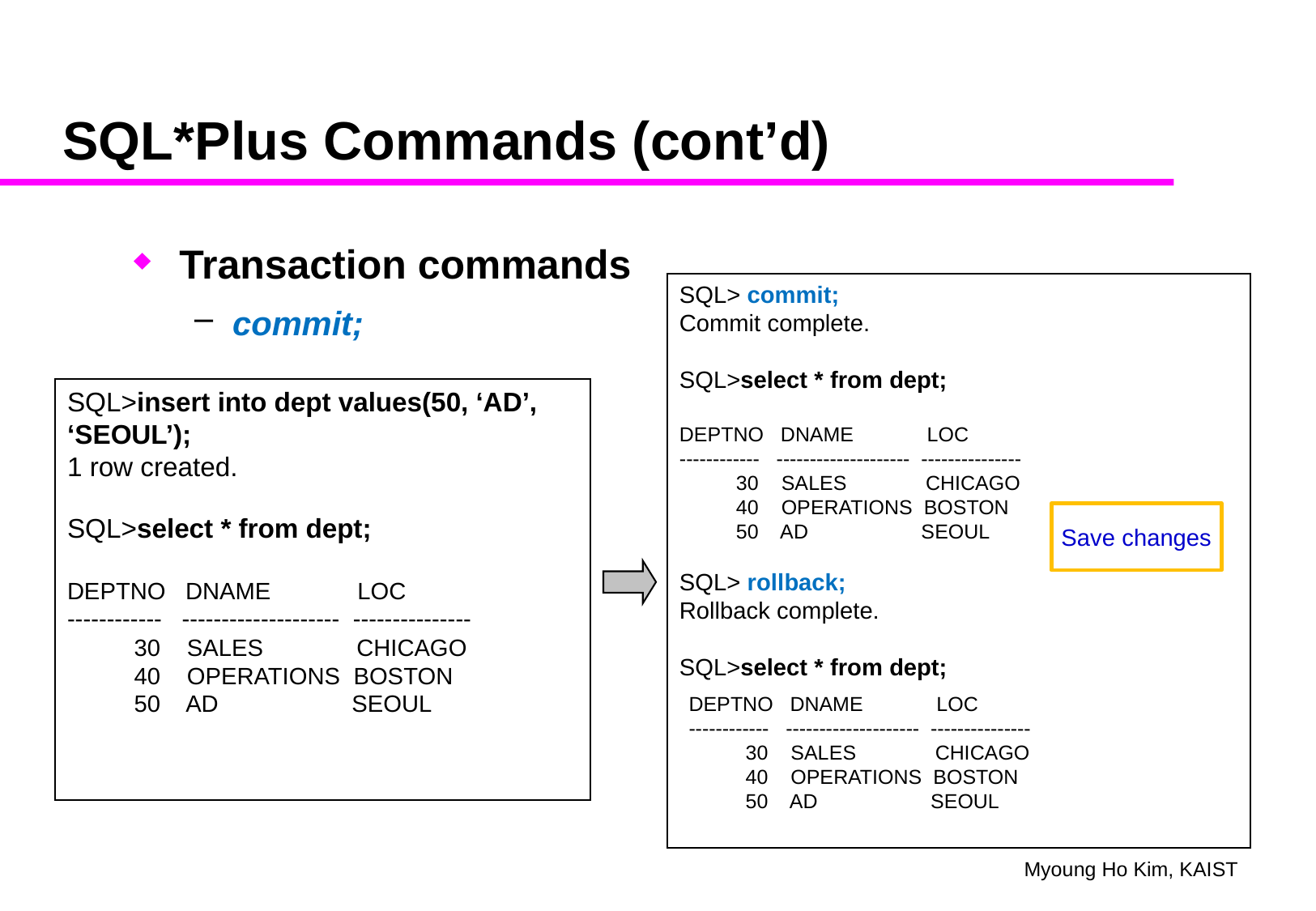

# SQL*Plus Commands (cont’d)
Transaction commands
commit;

SQL> commit;
Commit complete.

SQL>select * from dept;

DEPTNO   DNAME             LOC
------------   --------------------  ---------------
          30    SALES              CHICAGO
          40    OPERATIONS  BOSTON
          50    AD                    SEOUL

SQL> rollback;
Rollback complete.

SQL>select * from dept;

SQL>insert into dept values(50, ‘AD’, ‘SEOUL’);
1 row created.

SQL>select * from dept;

DEPTNO   DNAME             LOC
------------   --------------------  ---------------
          30    SALES              CHICAGO
          40    OPERATIONS  BOSTON
          50    AD                    SEOUL

Save changes

DEPTNO   DNAME             LOC
------------   --------------------  ---------------
          30    SALES              CHICAGO
          40    OPERATIONS  BOSTON
          50    AD                    SEOUL